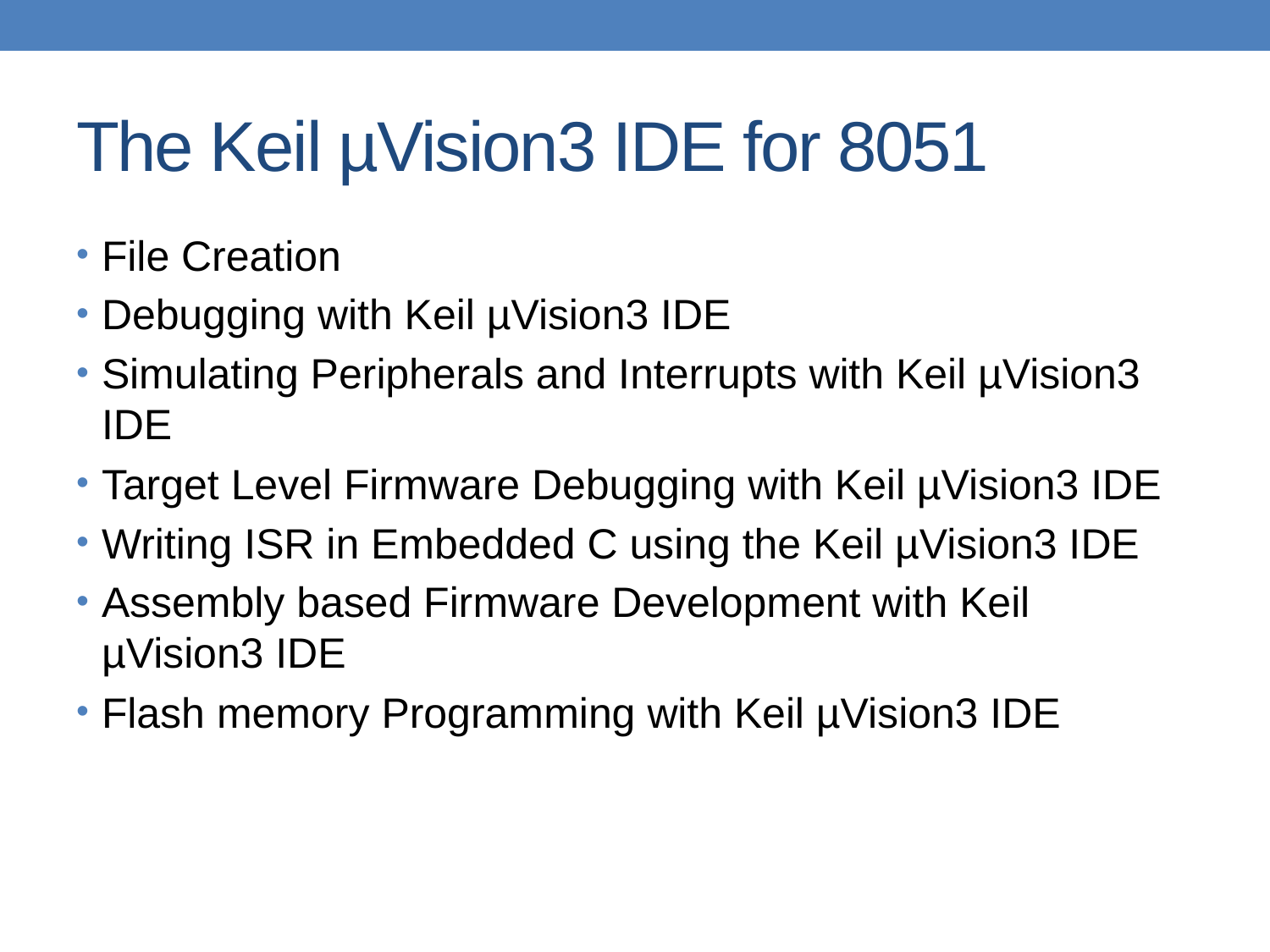

# The Keil µVision3 IDE for 8051
File Creation
Debugging with Keil µVision3 IDE
Simulating Peripherals and Interrupts with Keil µVision3 IDE
Target Level Firmware Debugging with Keil µVision3 IDE
Writing ISR in Embedded C using the Keil µVision3 IDE
Assembly based Firmware Development with Keil µVision3 IDE
Flash memory Programming with Keil µVision3 IDE